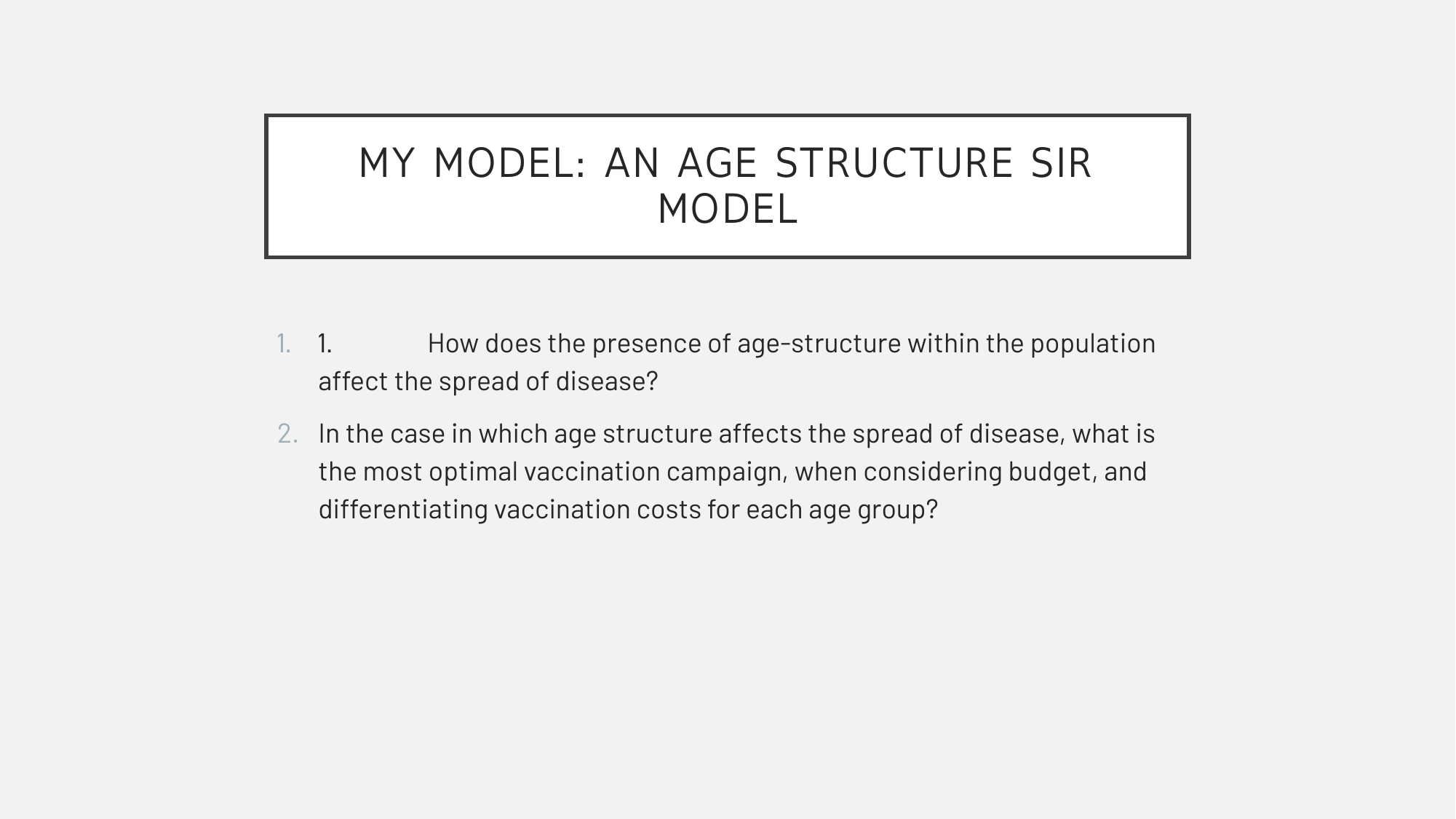

# MY MODEL: An age structure SIR MODEL
1. 	How does the presence of age-structure within the population affect the spread of disease?
In the case in which age structure affects the spread of disease, what is the most optimal vaccination campaign, when considering budget, and differentiating vaccination costs for each age group?